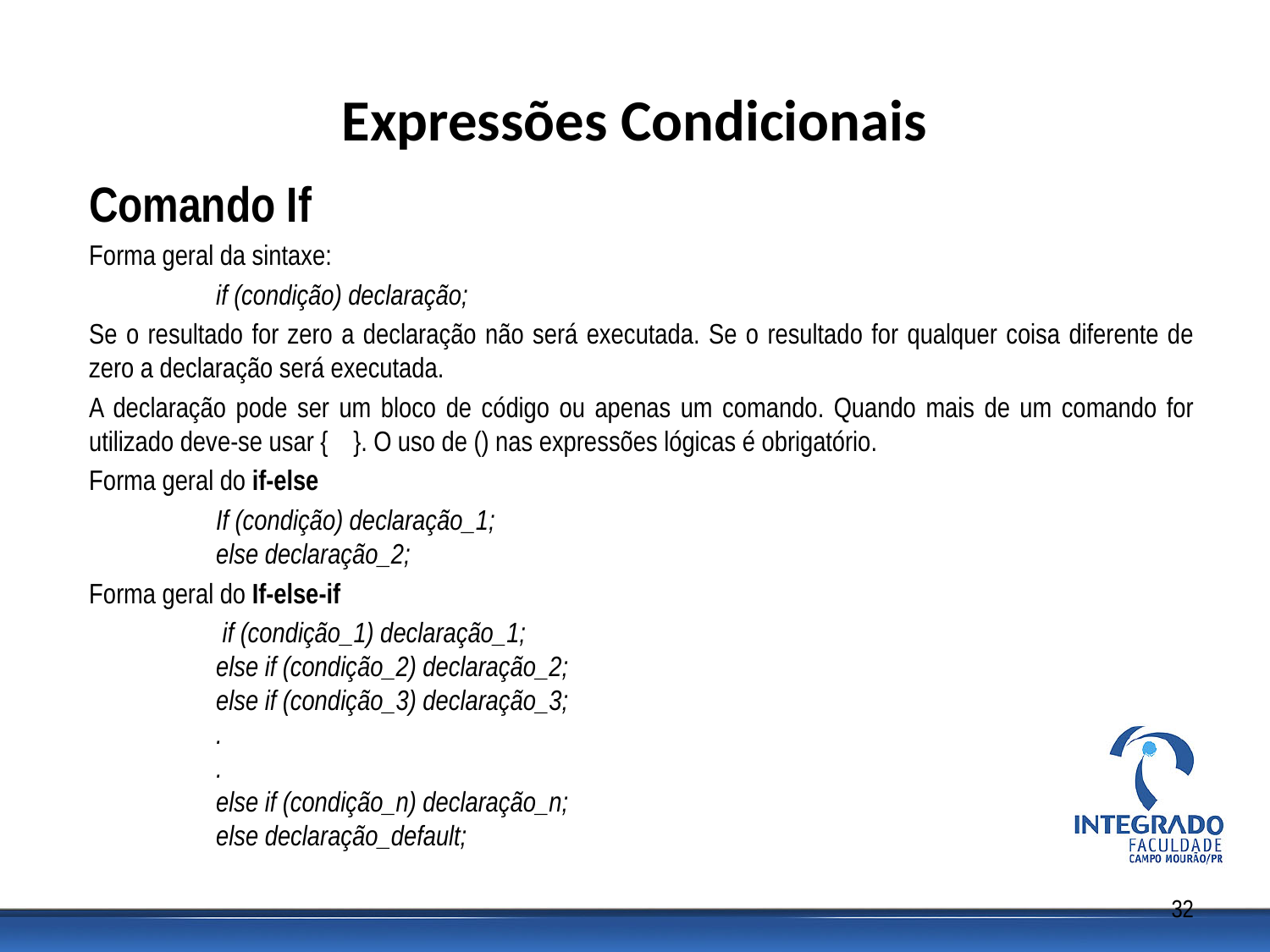

# Expressões Condicionais
Comando If
Forma geral da sintaxe:
	if (condição) declaração;
Se o resultado for zero a declaração não será executada. Se o resultado for qualquer coisa diferente de zero a declaração será executada.
A declaração pode ser um bloco de código ou apenas um comando. Quando mais de um comando for utilizado deve-se usar {    }. O uso de () nas expressões lógicas é obrigatório.
Forma geral do if-else
	If (condição) declaração_1;
	else declaração_2;
Forma geral do If-else-if
	 if (condição_1) declaração_1;
	else if (condição_2) declaração_2;
	else if (condição_3) declaração_3;
	.
	.
	else if (condição_n) declaração_n;
	else declaração_default;

32